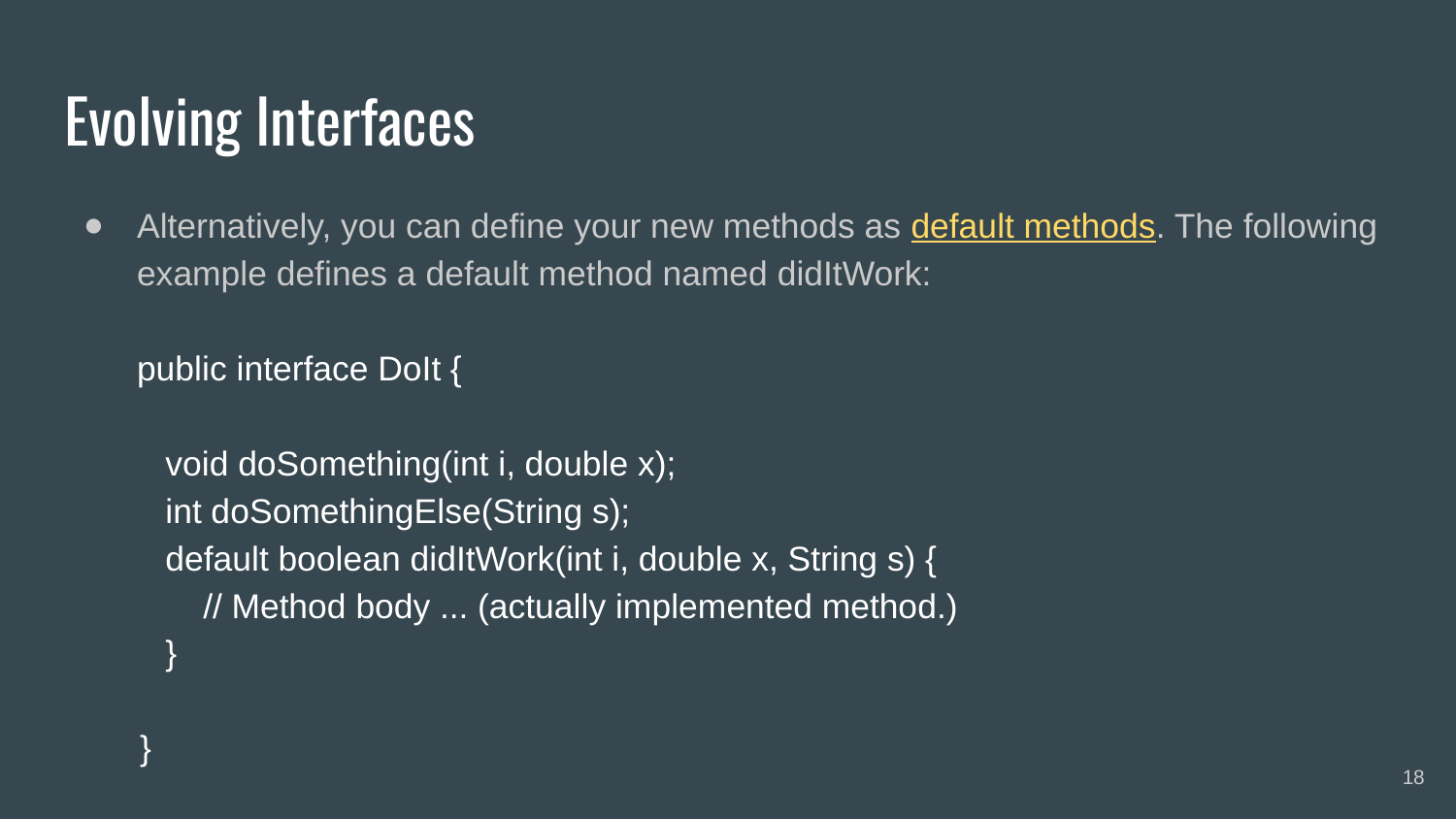

# Evolving Interfaces

Alternatively, you can define your new methods as default methods. The following example defines a default method named didItWork:

public interface DoIt {

   void doSomething(int i, double x);
   int doSomethingElse(String s);
   default boolean didItWork(int i, double x, String s) {
       // Method body ... (actually implemented method.)
   }

        }

18